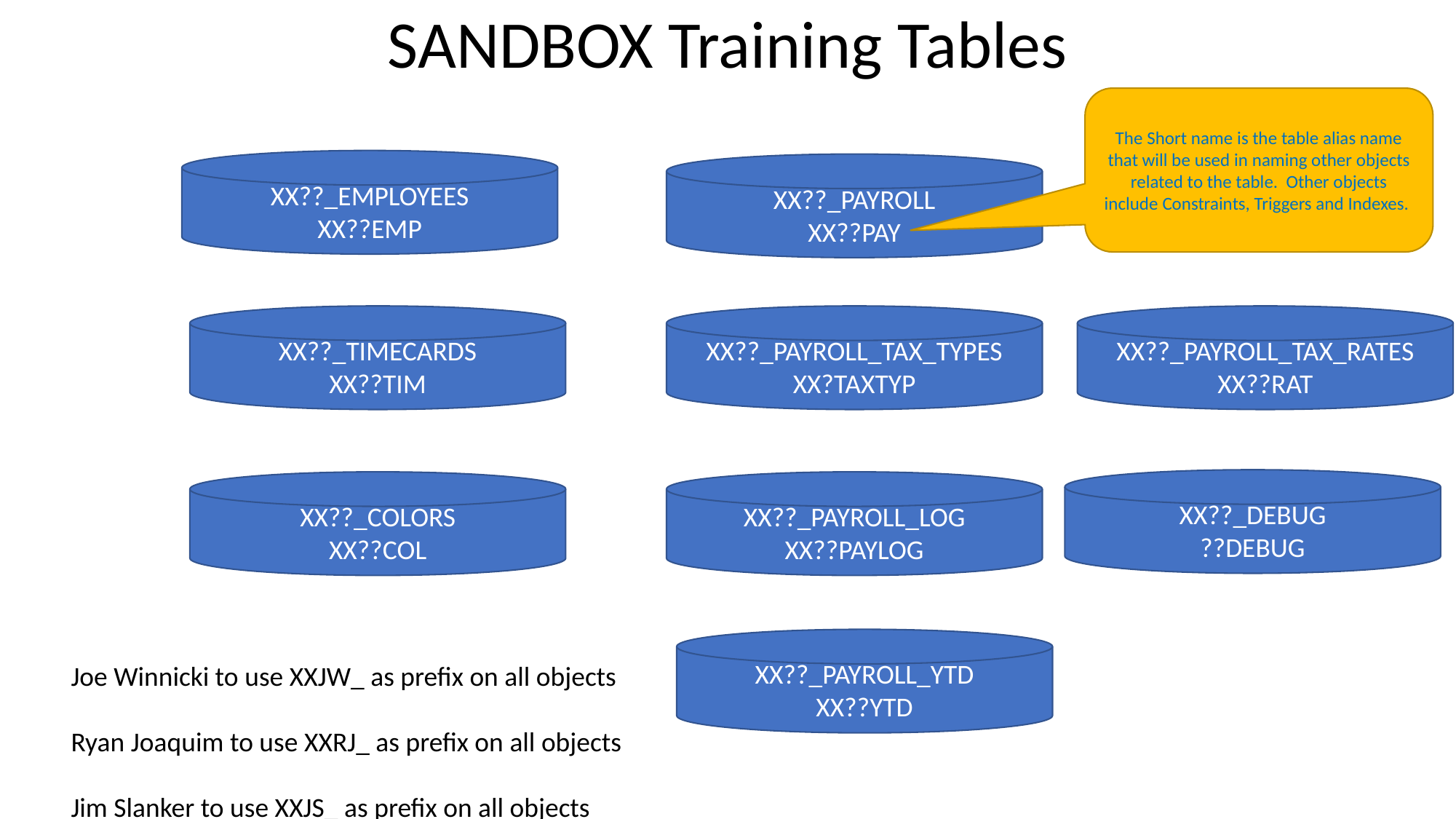

# SANDBOX Training Tables
The Short name is the table alias name that will be used in naming other objects related to the table.  Other objects include Constraints, Triggers and Indexes.
XX??_EMPLOYEES
XX??EMP
XX??_PAYROLL
XX??PAY
XX??_TIMECARDS
XX??TIM
XX??_PAYROLL_TAX_TYPES
XX?TAXTYP
XX??_PAYROLL_TAX_RATES
XX??RAT
XX??_DEBUG
??DEBUG
XX??_COLORS
XX??COL
XX??_PAYROLL_LOG
XX??PAYLOG
XX??_PAYROLL_YTD
XX??YTD
Joe Winnicki to use XXJW_ as prefix on all objects

Ryan Joaquim to use XXRJ_ as prefix on all objects

Jim Slanker to use XXJS_ as prefix on all objects